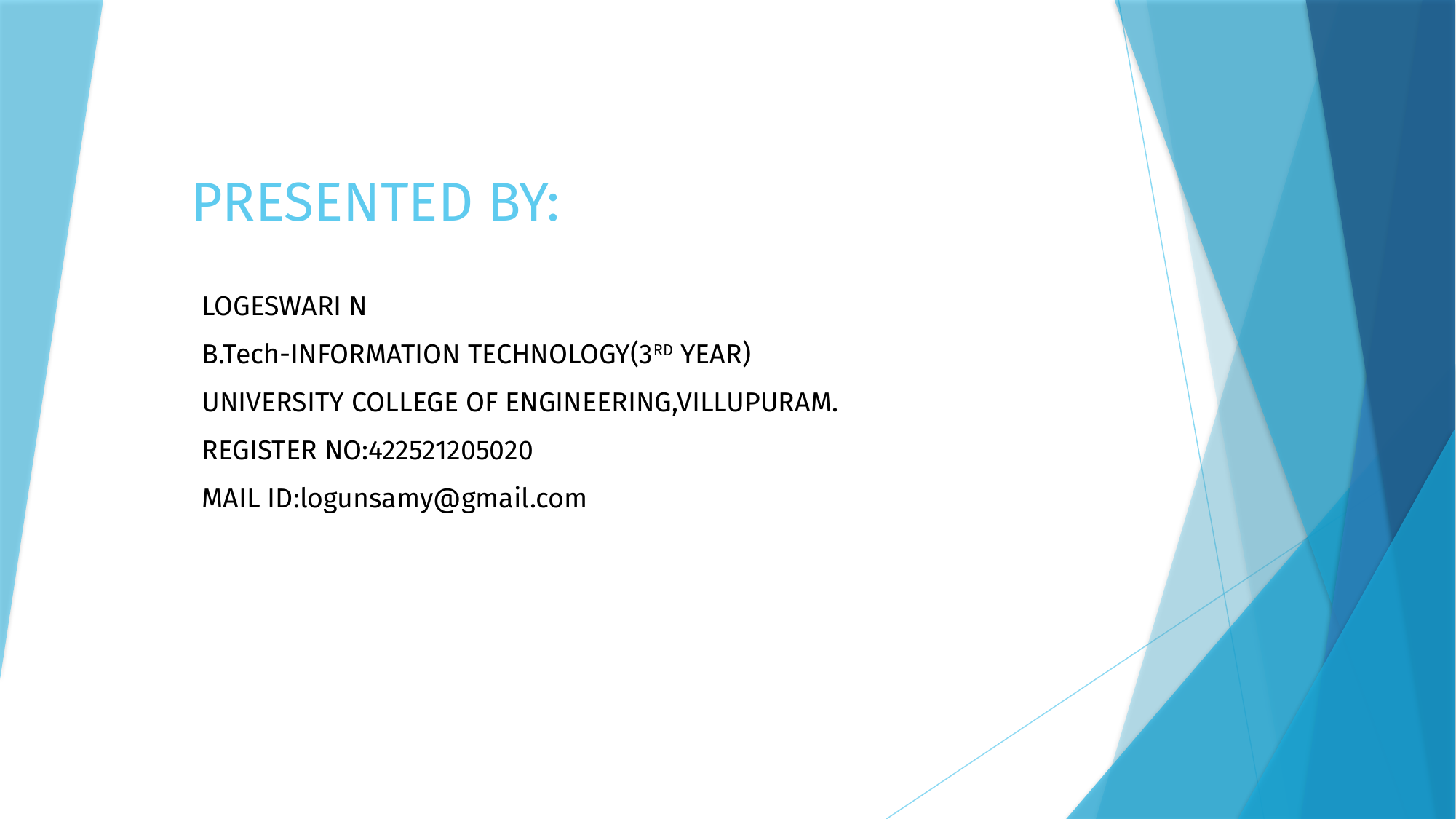

# PRESENTED BY:
LOGESWARI N
B.Tech-INFORMATION TECHNOLOGY(3RD YEAR)
UNIVERSITY COLLEGE OF ENGINEERING,VILLUPURAM.
REGISTER NO:422521205020
MAIL ID:logunsamy@gmail.com